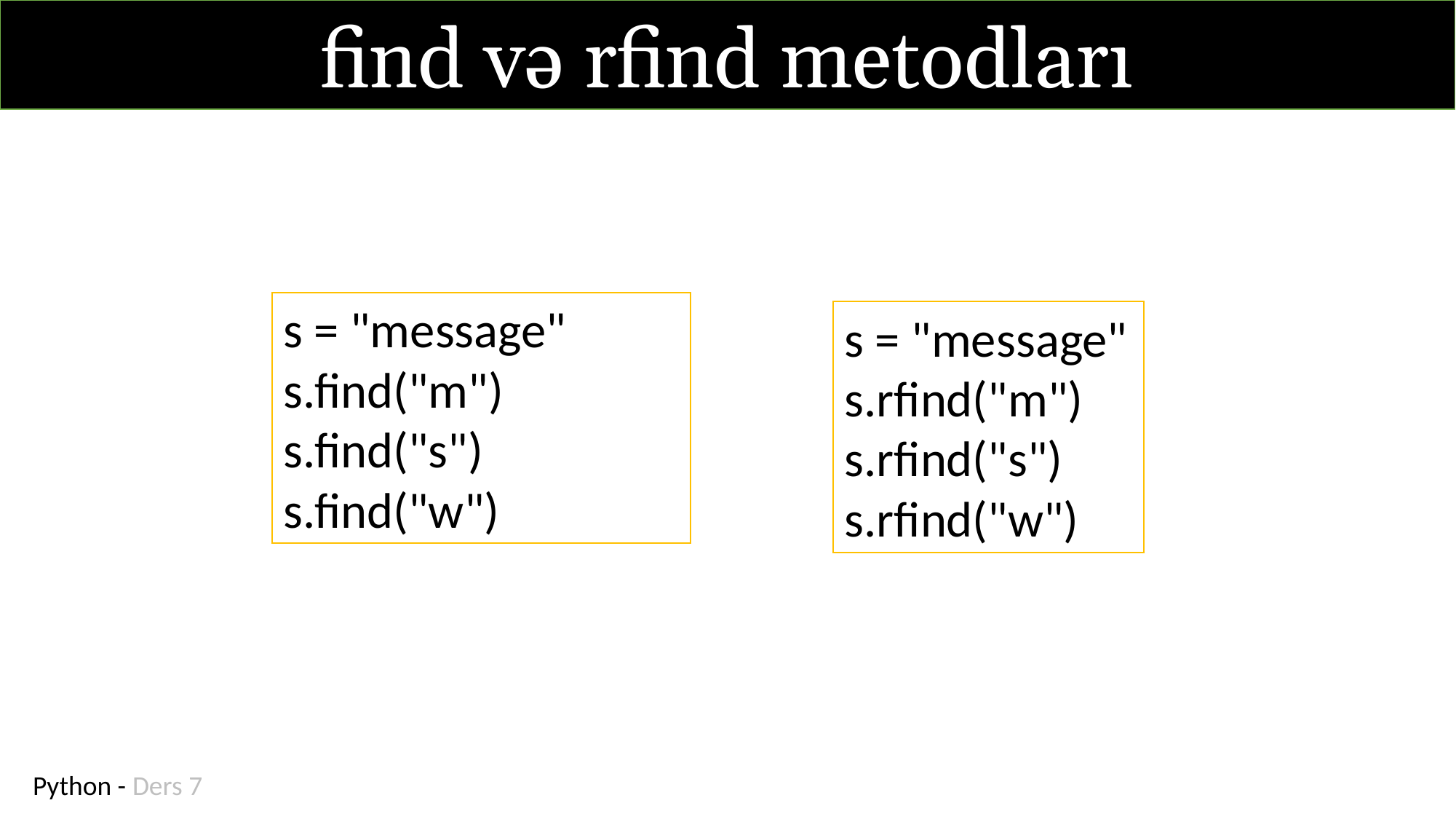

find və rfind metodları
s = "message"
s.find("m")
s.find("s")
s.find("w")
s = "message"
s.rfind("m")
s.rfind("s")
s.rfind("w")
Python - Ders 7